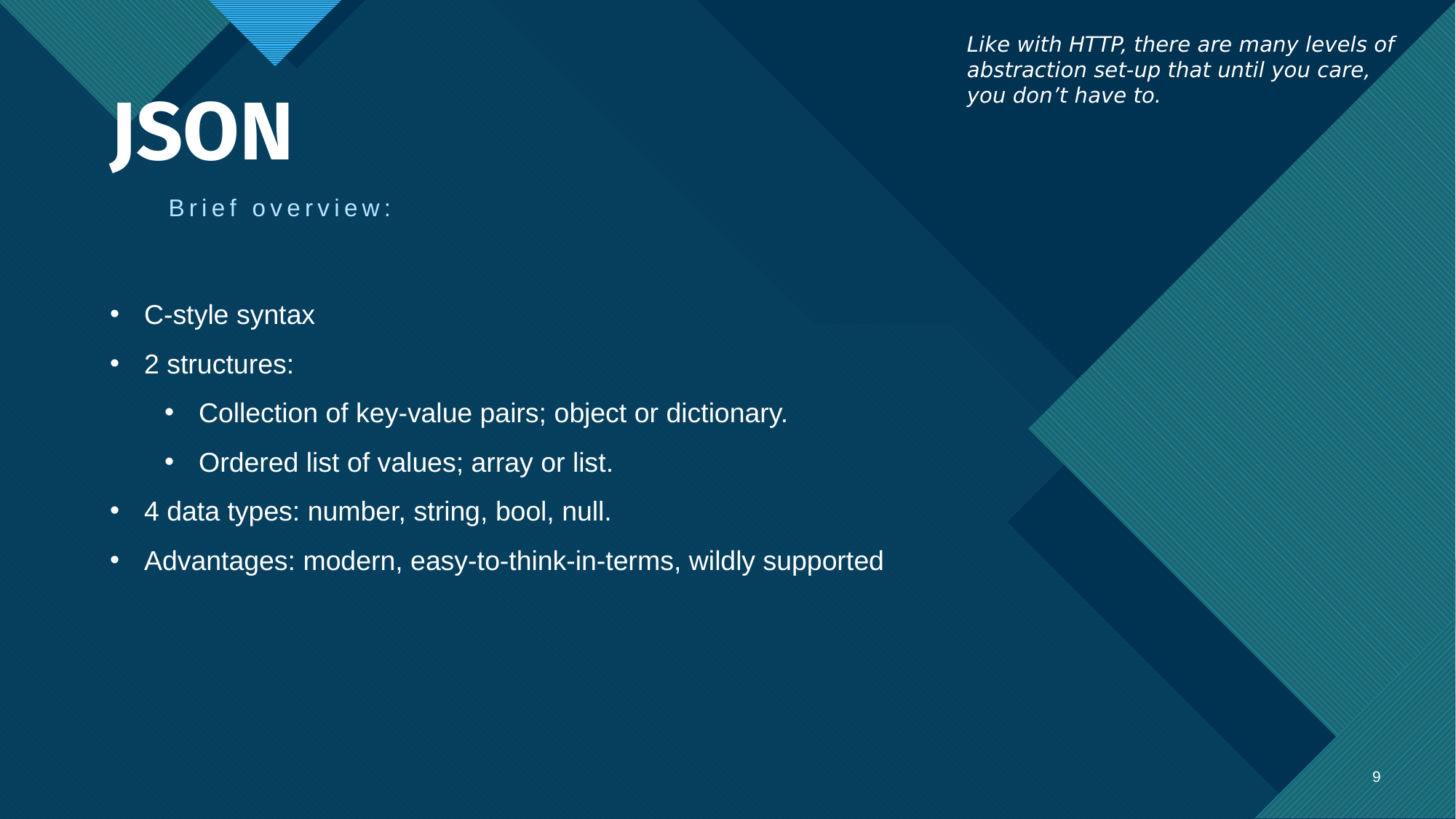

Like with HTTP, there are many levels of abstraction set-up that until you care, you don’t have to.
# JSON
Brief overview:

C-style syntax
2 structures:
Collection of key-value pairs; object or dictionary.
Ordered list of values; array or list.
4 data types: number, string, bool, null.
Advantages: modern, easy-to-think-in-terms, wildly supported

9